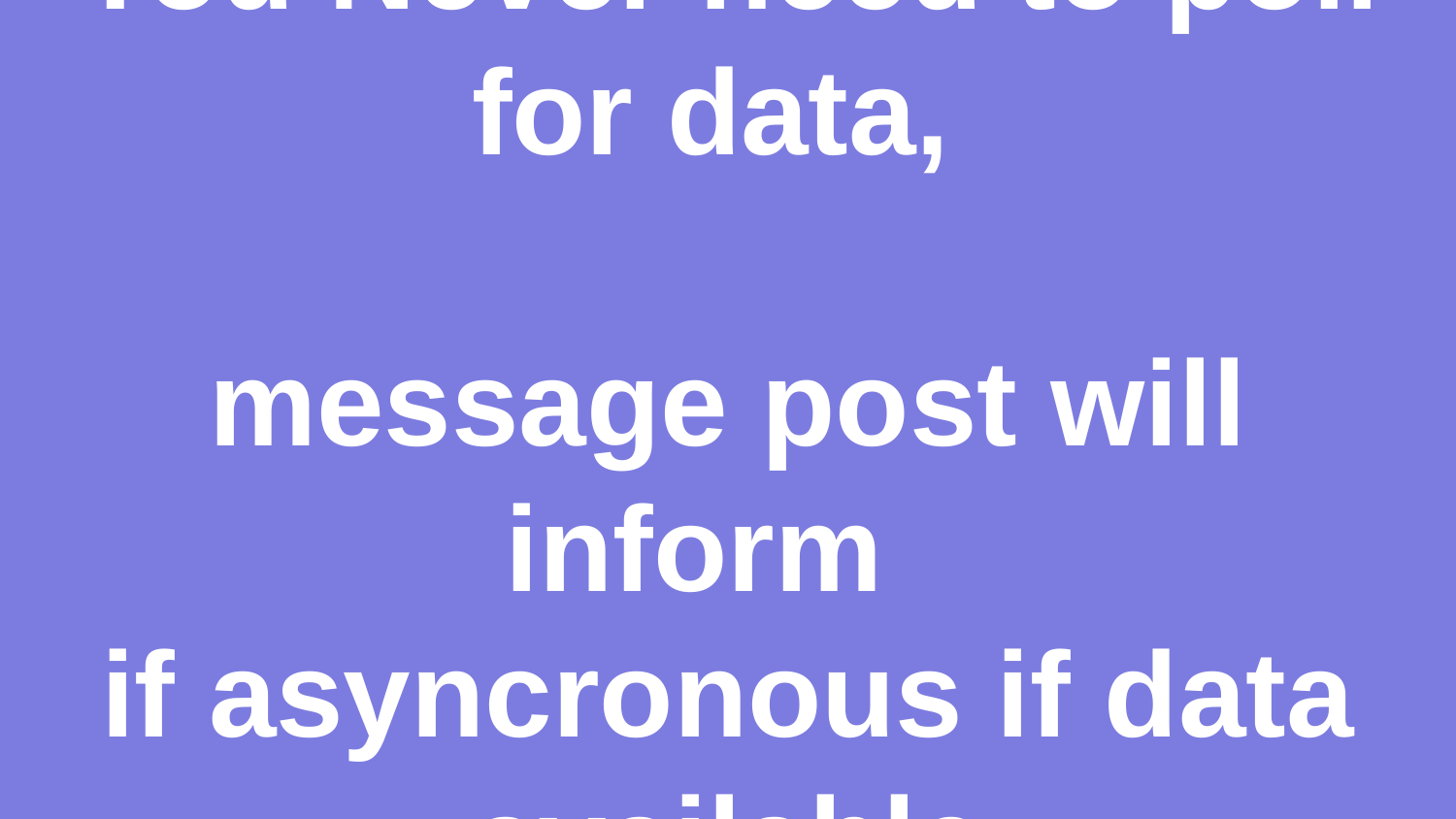

# You Never need to poll for data, message post will inform if asyncronous if data available